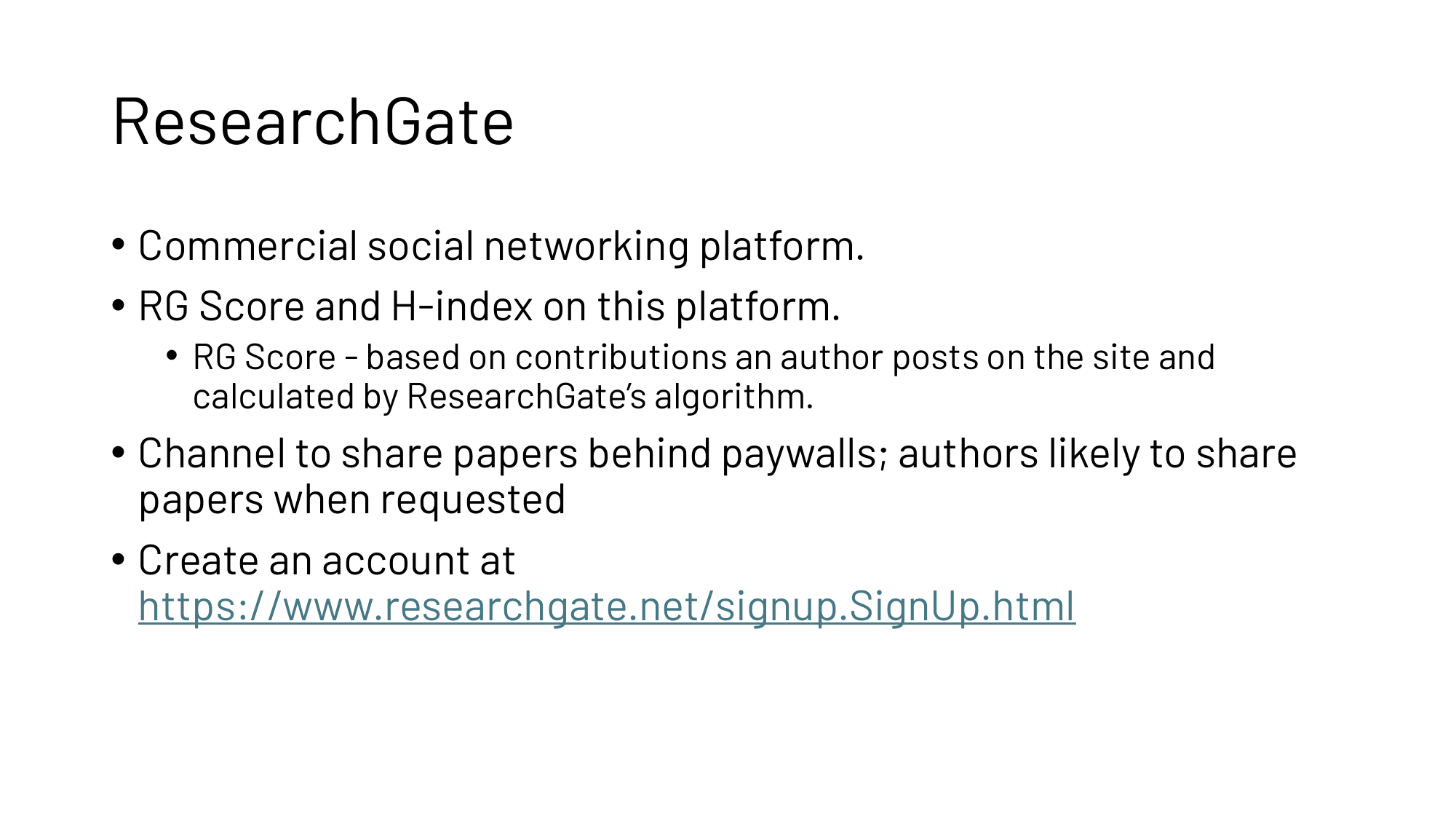

# ResearchGate
Commercial social networking platform.
RG Score and H-index on this platform.
RG Score - based on contributions an author posts on the site and calculated by ResearchGate’s algorithm.
Channel to share papers behind paywalls; authors likely to share papers when requested
Create an account at https://www.researchgate.net/signup.SignUp.html